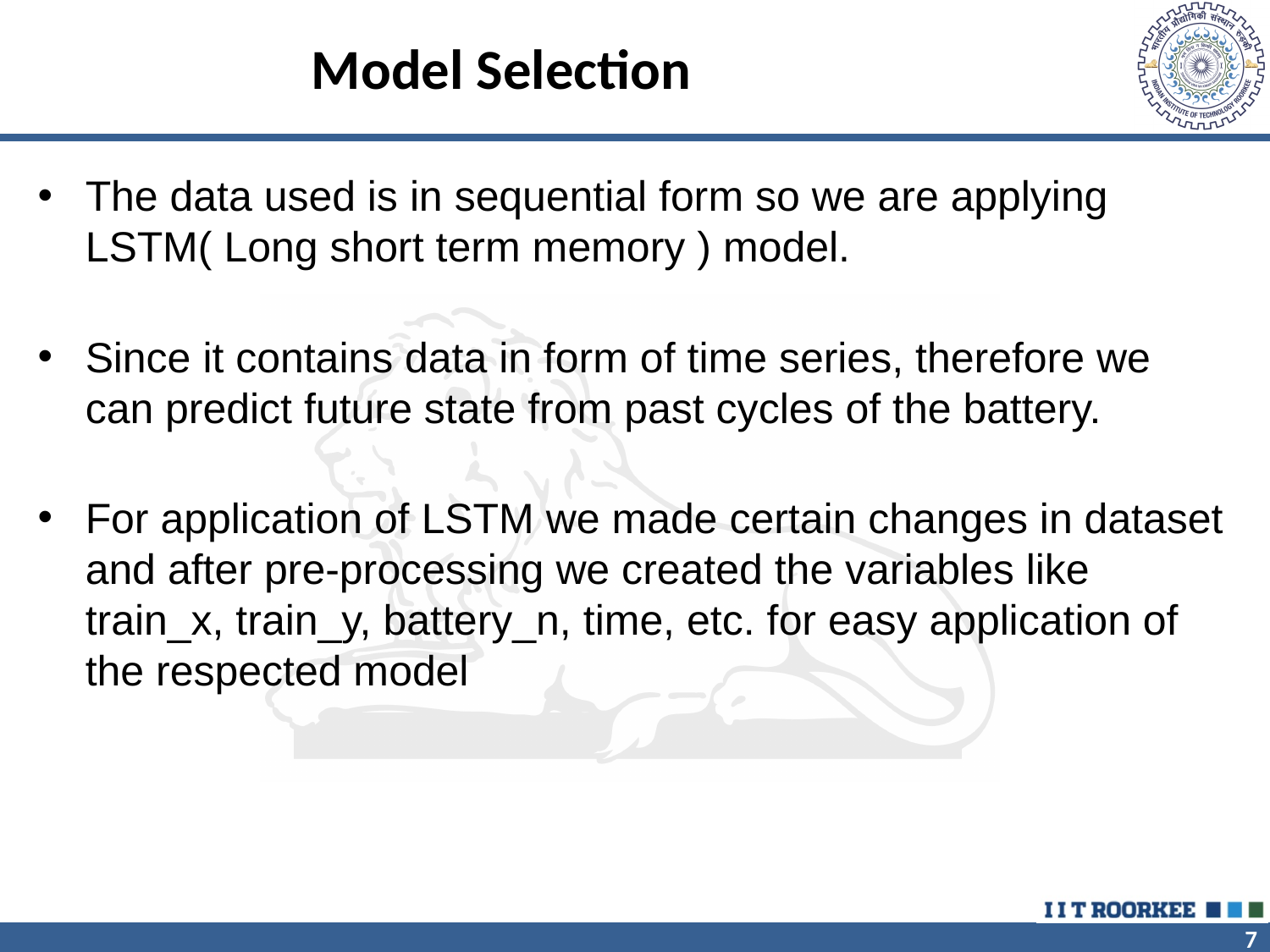

# Model Selection
The data used is in sequential form so we are applying LSTM( Long short term memory ) model.
Since it contains data in form of time series, therefore we can predict future state from past cycles of the battery.
For application of LSTM we made certain changes in dataset and after pre-processing we created the variables like train_x, train_y, battery_n, time, etc. for easy application of the respected model